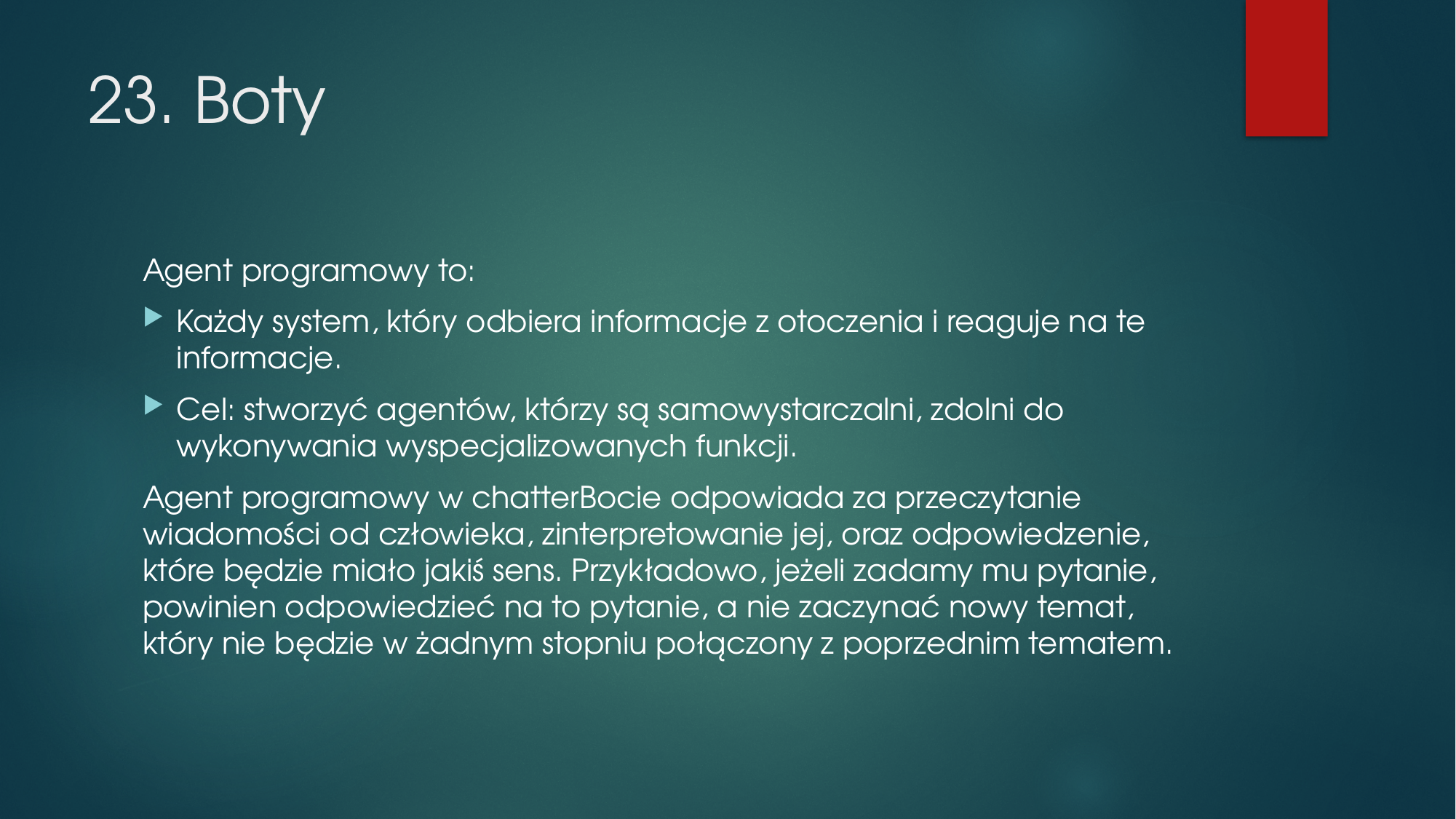

# 23. Boty
Agent programowy to:
Każdy system, który odbiera informacje z otoczenia i reaguje na te informacje.
Cel: stworzyć agentów, którzy są samowystarczalni, zdolni do wykonywania wyspecjalizowanych funkcji.
Agent programowy w chatterBocie odpowiada za przeczytanie wiadomości od człowieka, zinterpretowanie jej, oraz odpowiedzenie, które będzie miało jakiś sens. Przykładowo, jeżeli zadamy mu pytanie, powinien odpowiedzieć na to pytanie, a nie zaczynać nowy temat, który nie będzie w żadnym stopniu połączony z poprzednim tematem.